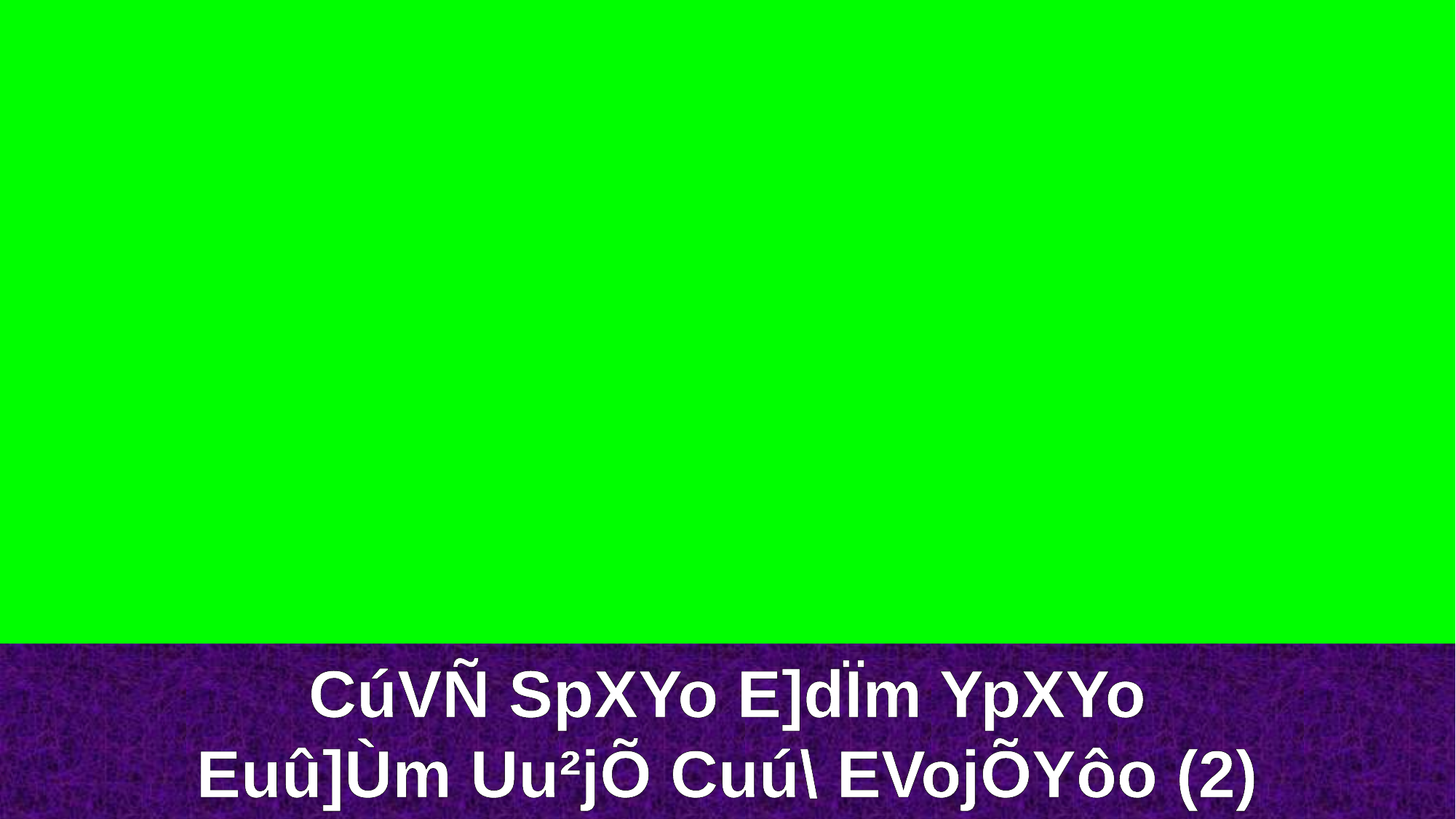

CúVÑ SpXYo E]dÏm YpXYo
Euû]Ùm Uu²jÕ Cuú\ EVojÕYôo (2)